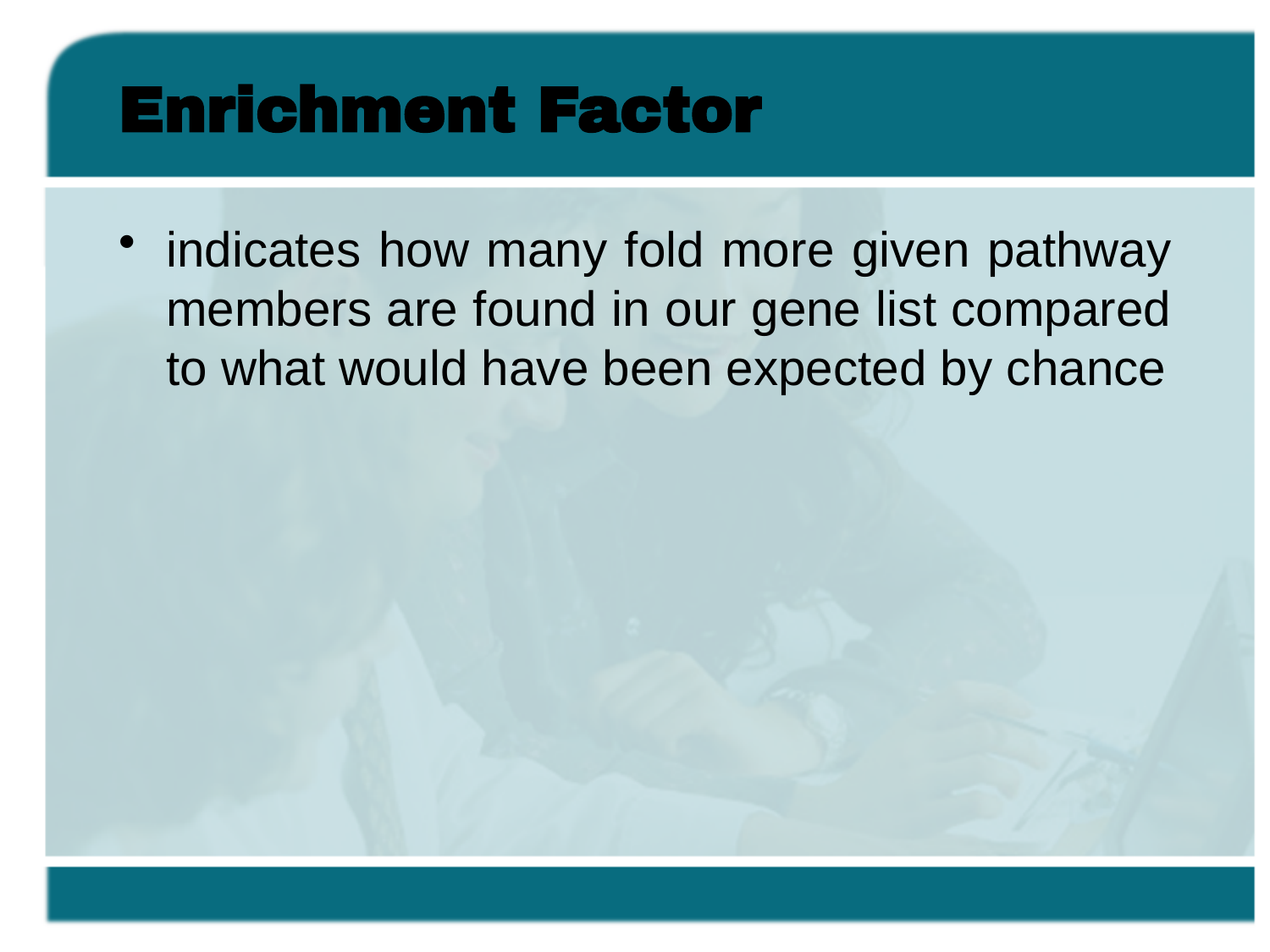

# Enrichment Factor
indicates how many fold more given pathway members are found in our gene list compared to what would have been expected by chance